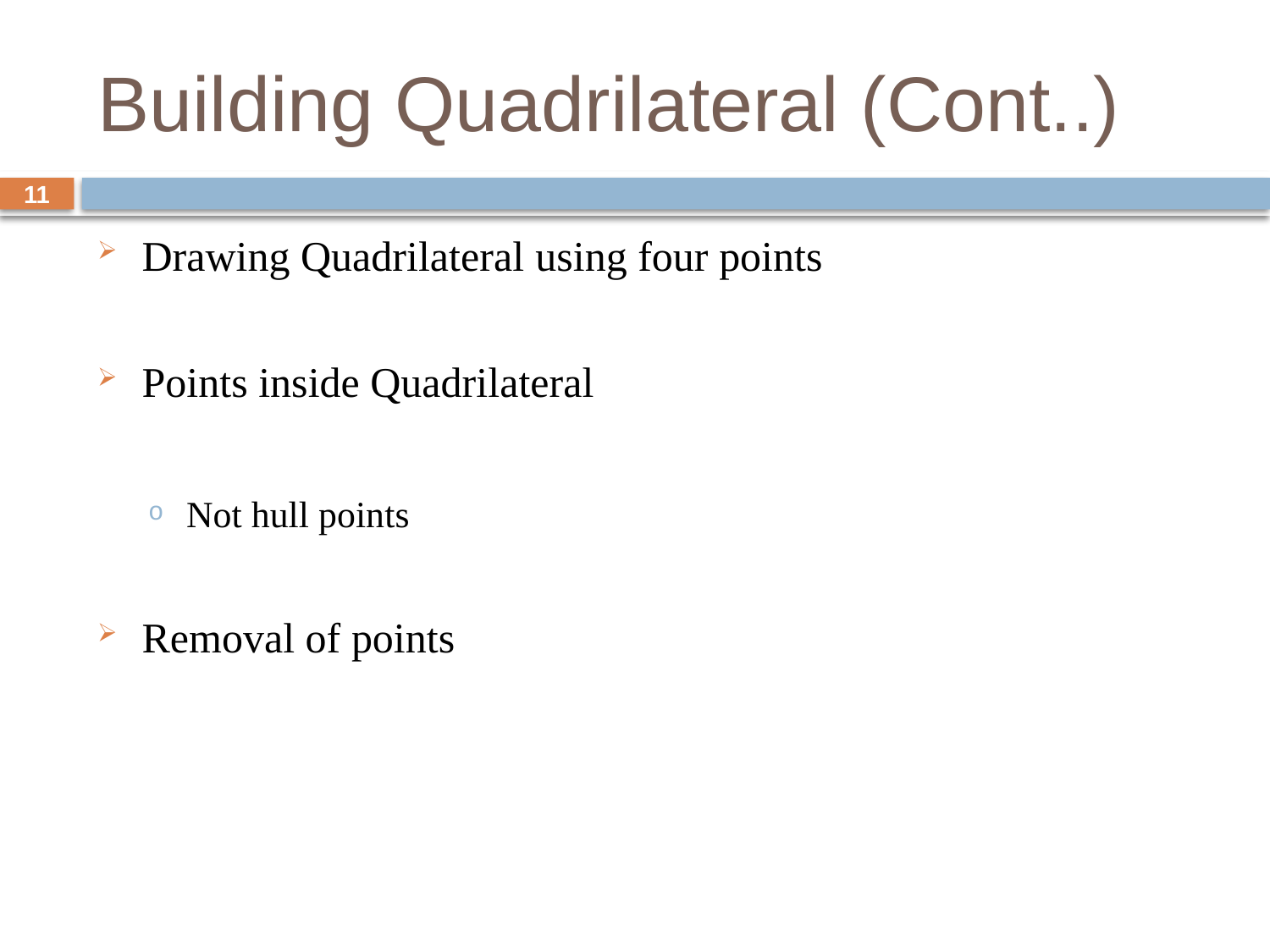

# Building Quadrilateral (Cont..)
11
Drawing Quadrilateral using four points

Points inside Quadrilateral

Not hull points

Removal of points